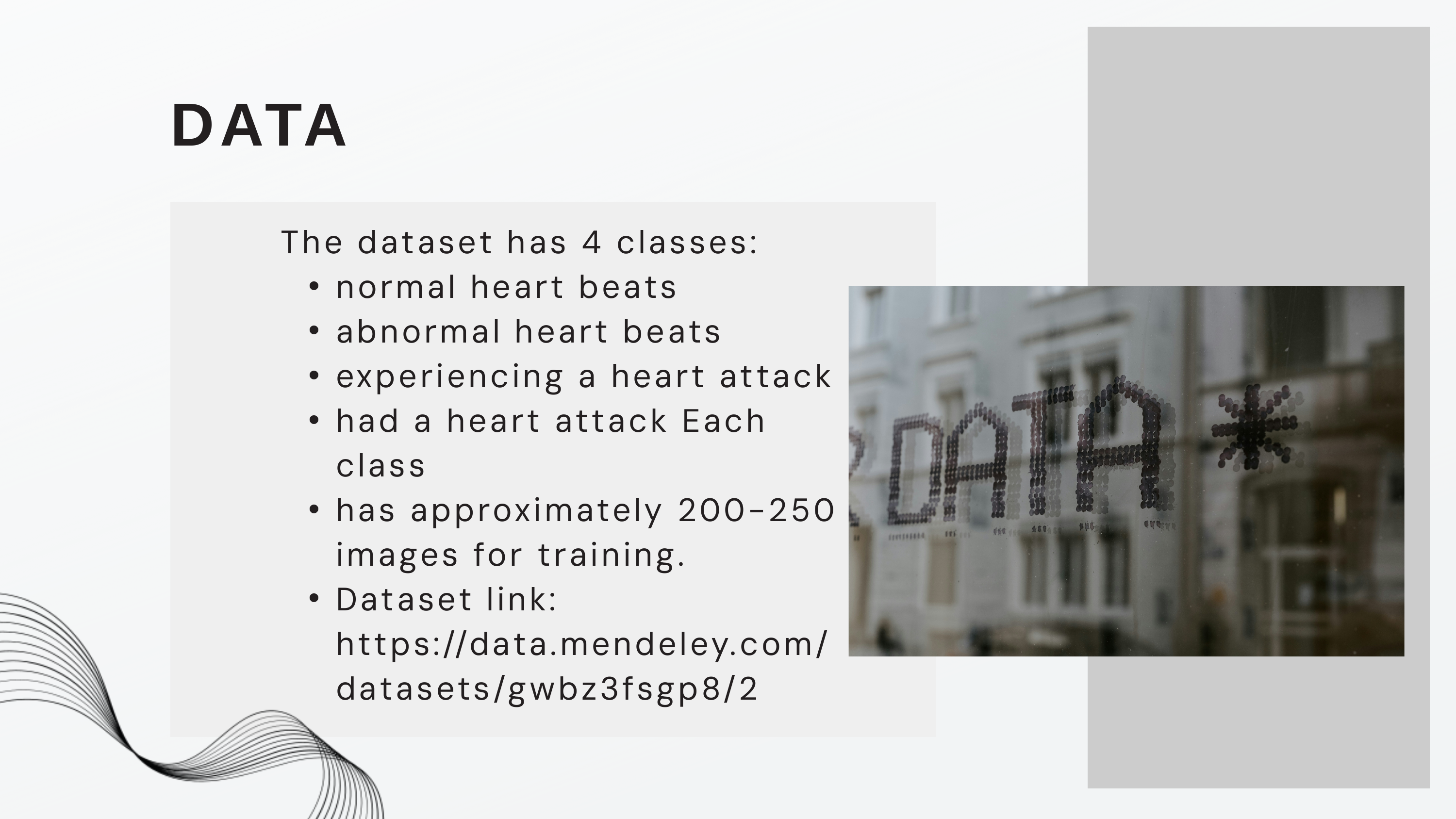

DATA

The dataset has 4 classes:
normal heart beats
abnormal heart beats
experiencing a heart attack
had a heart attack Each class
has approximately 200-250 images for training.
Dataset link: https://data.mendeley.com/datasets/gwbz3fsgp8/2